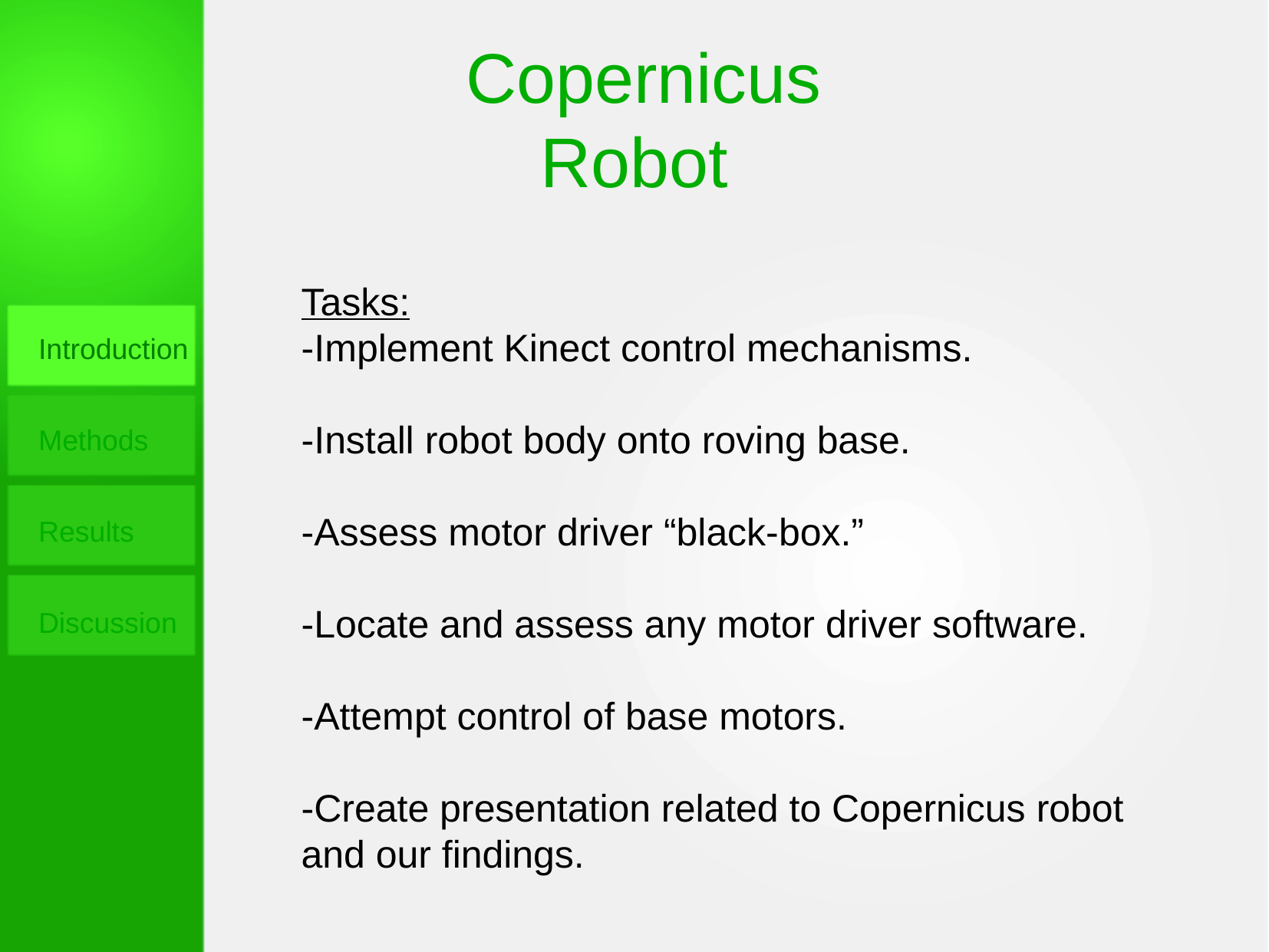

Copernicus Robot
Tasks:
-Implement Kinect control mechanisms.

-Install robot body onto roving base.

-Assess motor driver “black-box.”

-Locate and assess any motor driver software.

-Attempt control of base motors.

-Create presentation related to Copernicus robot and our findings.
Introduction
Methods
Results
Discussion